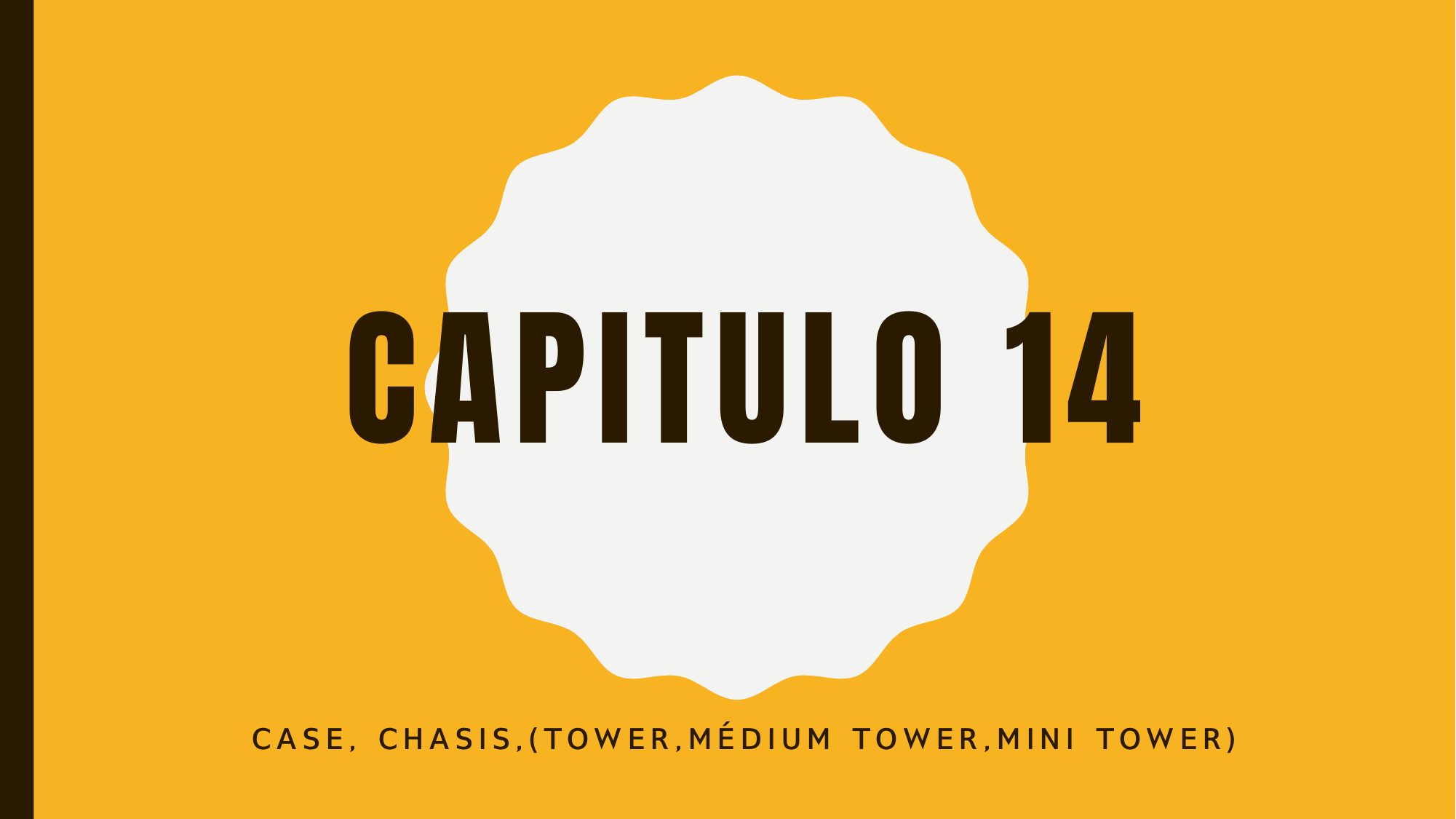

# Capitulo 14
Case, chasis,(tower,médium tower,mini tower)